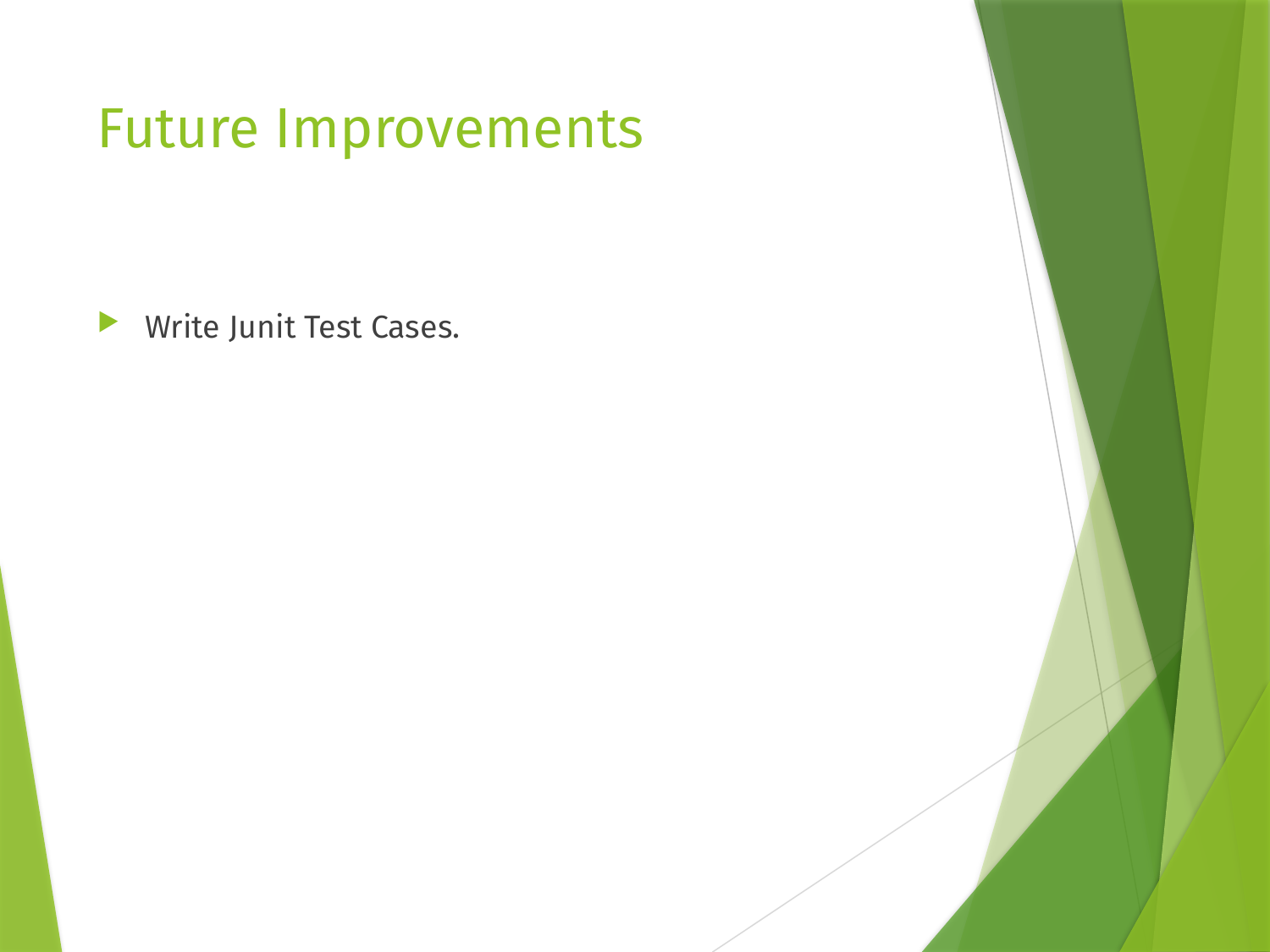

# Future Improvements
Write Junit Test Cases.